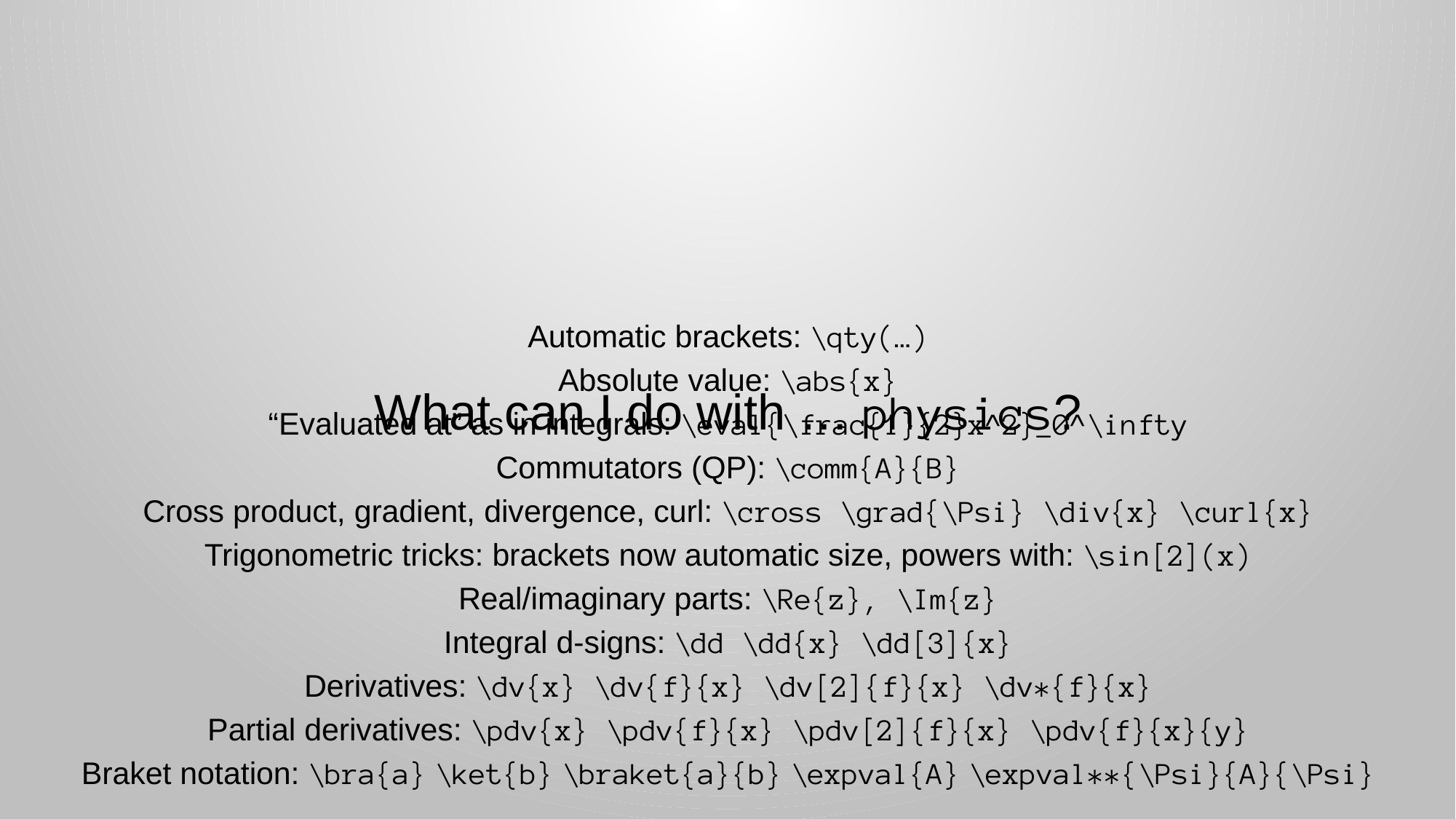

Automatic brackets: \qty(…)
Absolute value: \abs{x}
“Evaluated at” as in integrals: \eval{\frac{1}{2}x^2}_0^\infty
Commutators (QP): \comm{A}{B}
Cross product, gradient, divergence, curl: \cross \grad{\Psi} \div{x} \curl{x}
Trigonometric tricks: brackets now automatic size, powers with: \sin[2](x)
Real/imaginary parts: \Re{z}, \Im{z}
Integral d-signs: \dd \dd{x} \dd[3]{x}
Derivatives: \dv{x} \dv{f}{x} \dv[2]{f}{x} \dv*{f}{x}
Partial derivatives: \pdv{x} \pdv{f}{x} \pdv[2]{f}{x} \pdv{f}{x}{y}
Braket notation: \bra{a} \ket{b} \braket{a}{b} \expval{A} \expval**{\Psi}{A}{\Psi}
# What can I do with … physics?